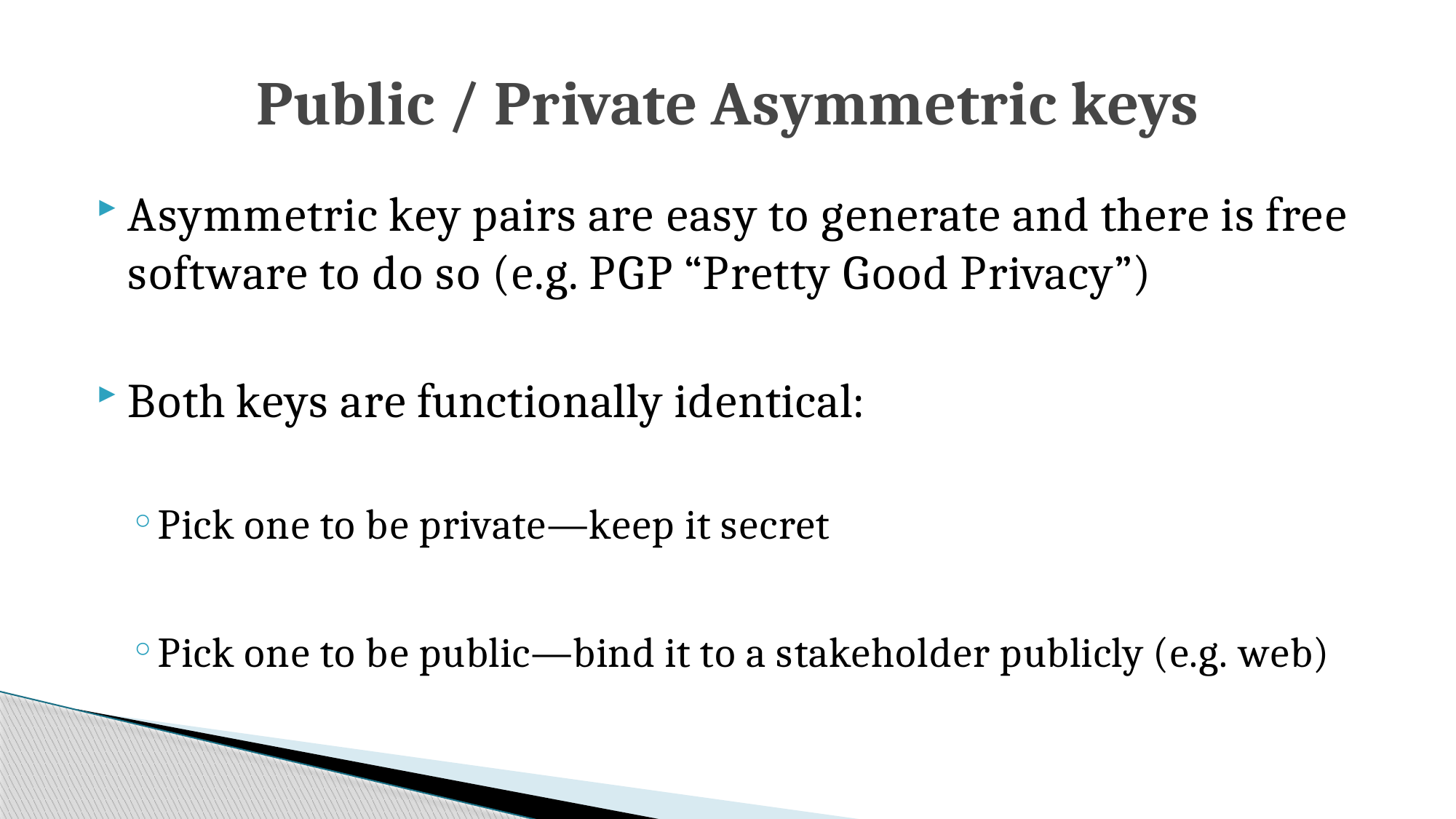

# Public / Private Asymmetric keys
Asymmetric key pairs are easy to generate and there is free software to do so (e.g. PGP “Pretty Good Privacy”)

Both keys are functionally identical:

Pick one to be private—keep it secret

Pick one to be public—bind it to a stakeholder publicly (e.g. web)